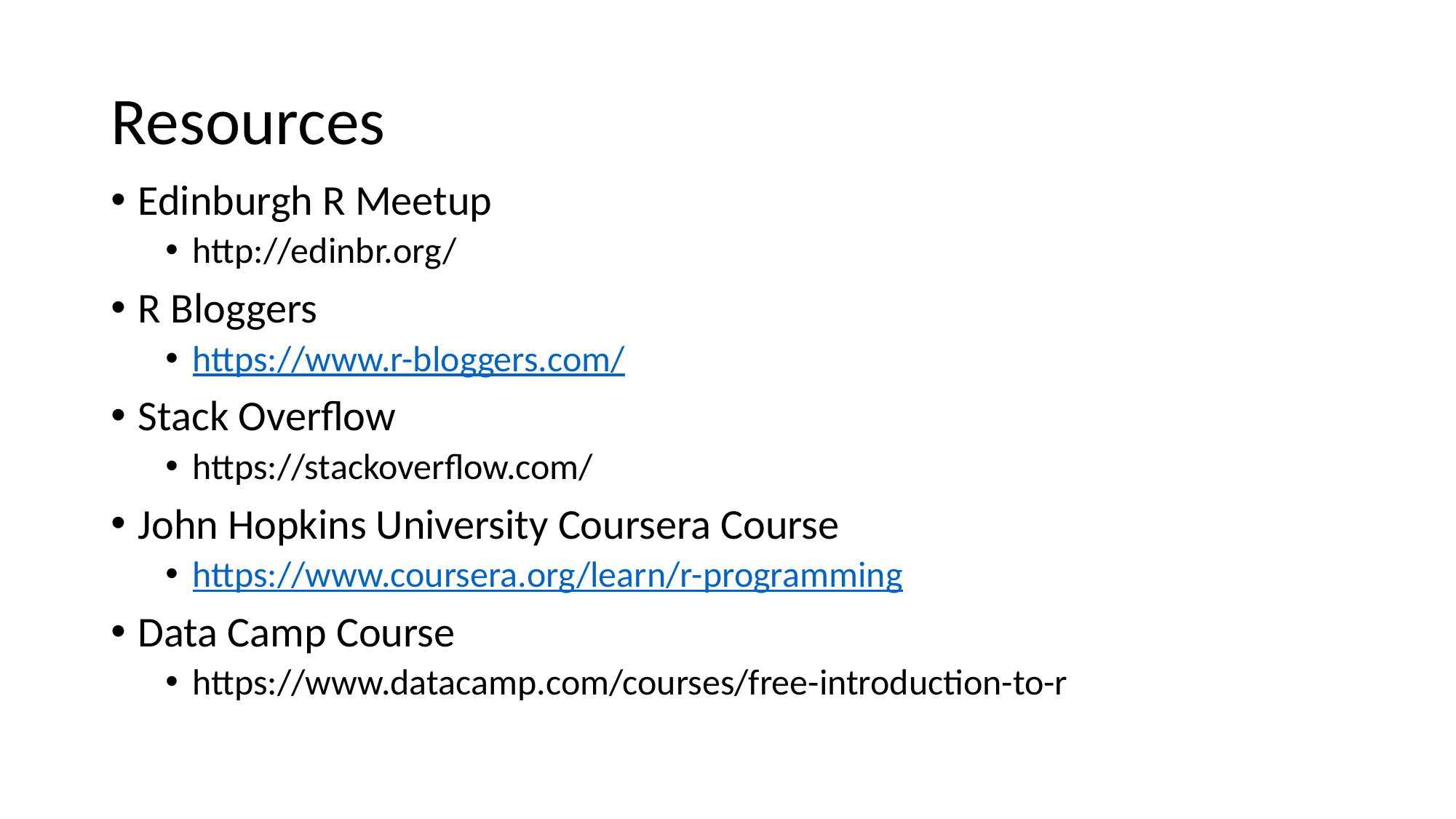

# Resources
Edinburgh R Meetup
http://edinbr.org/
R Bloggers
https://www.r-bloggers.com/
Stack Overflow
https://stackoverflow.com/
John Hopkins University Coursera Course
https://www.coursera.org/learn/r-programming
Data Camp Course
https://www.datacamp.com/courses/free-introduction-to-r